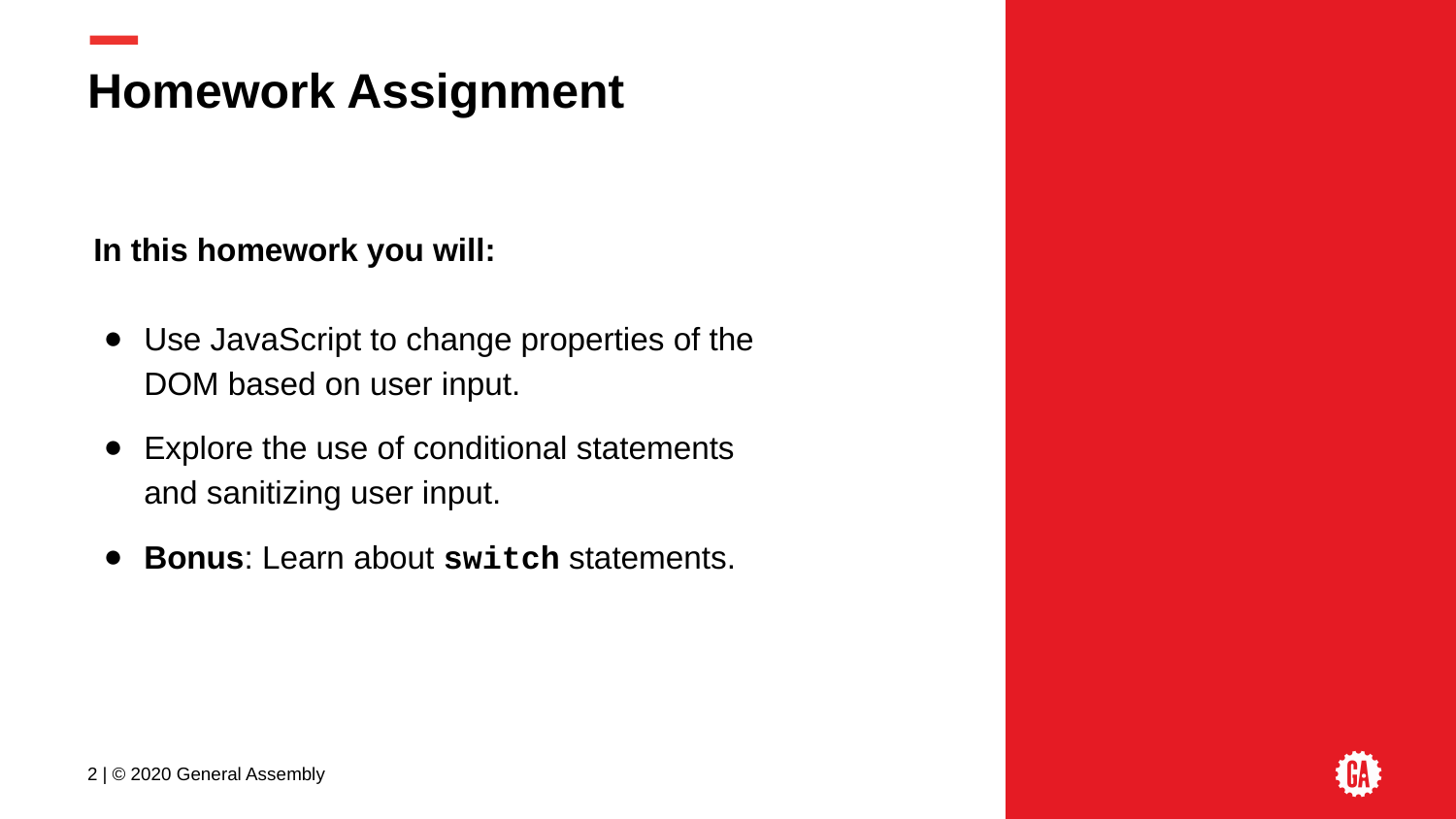

# Homework Assignment
In this homework you will:

Use JavaScript to change properties of the DOM based on user input.
Explore the use of conditional statements and sanitizing user input.
Bonus: Learn about switch statements.
2 | © 2020 General Assembly